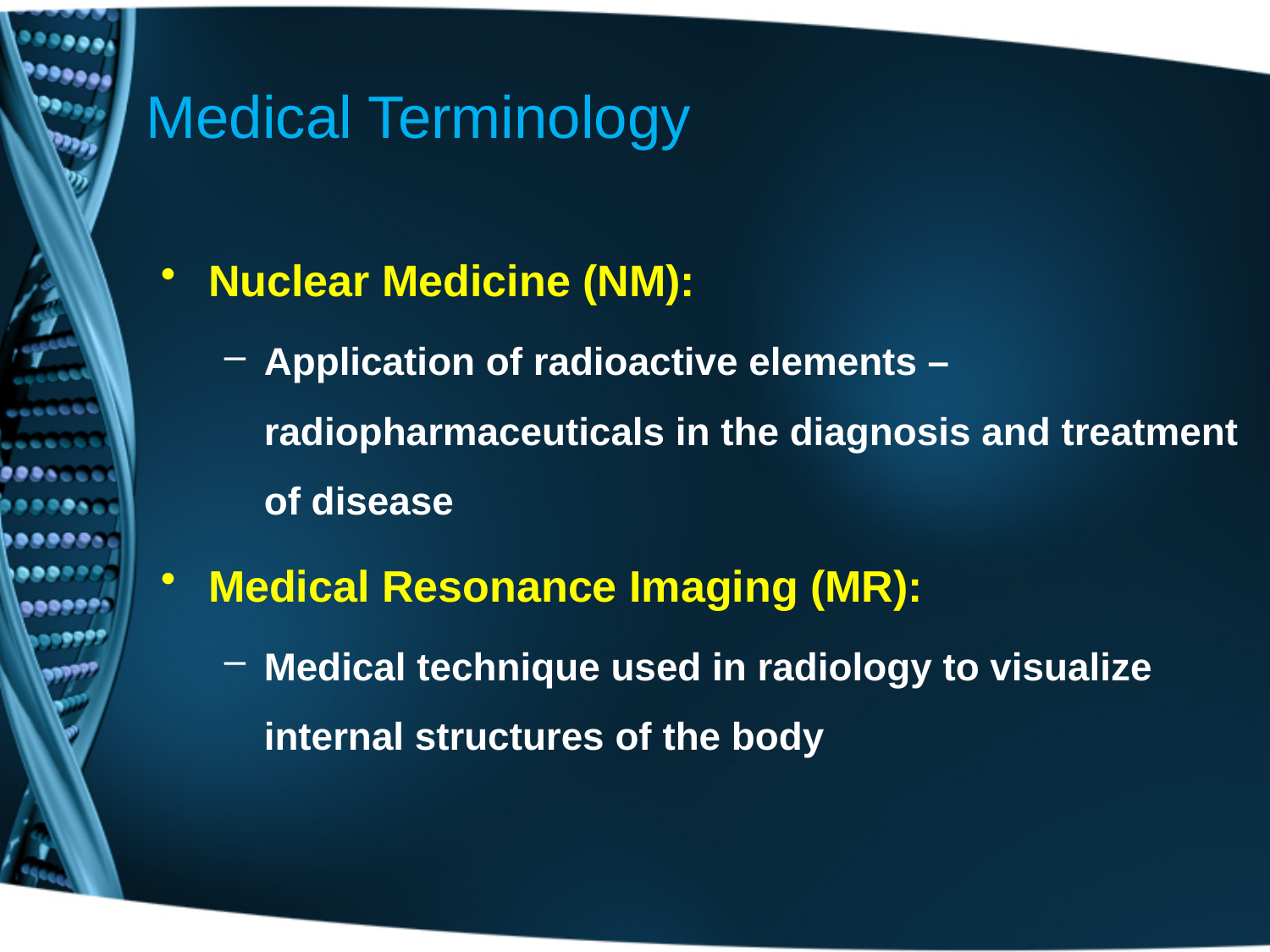

# Medical Terminology
Nuclear Medicine (NM):
Application of radioactive elements – radiopharmaceuticals in the diagnosis and treatment of disease
Medical Resonance Imaging (MR):
Medical technique used in radiology to visualize internal structures of the body